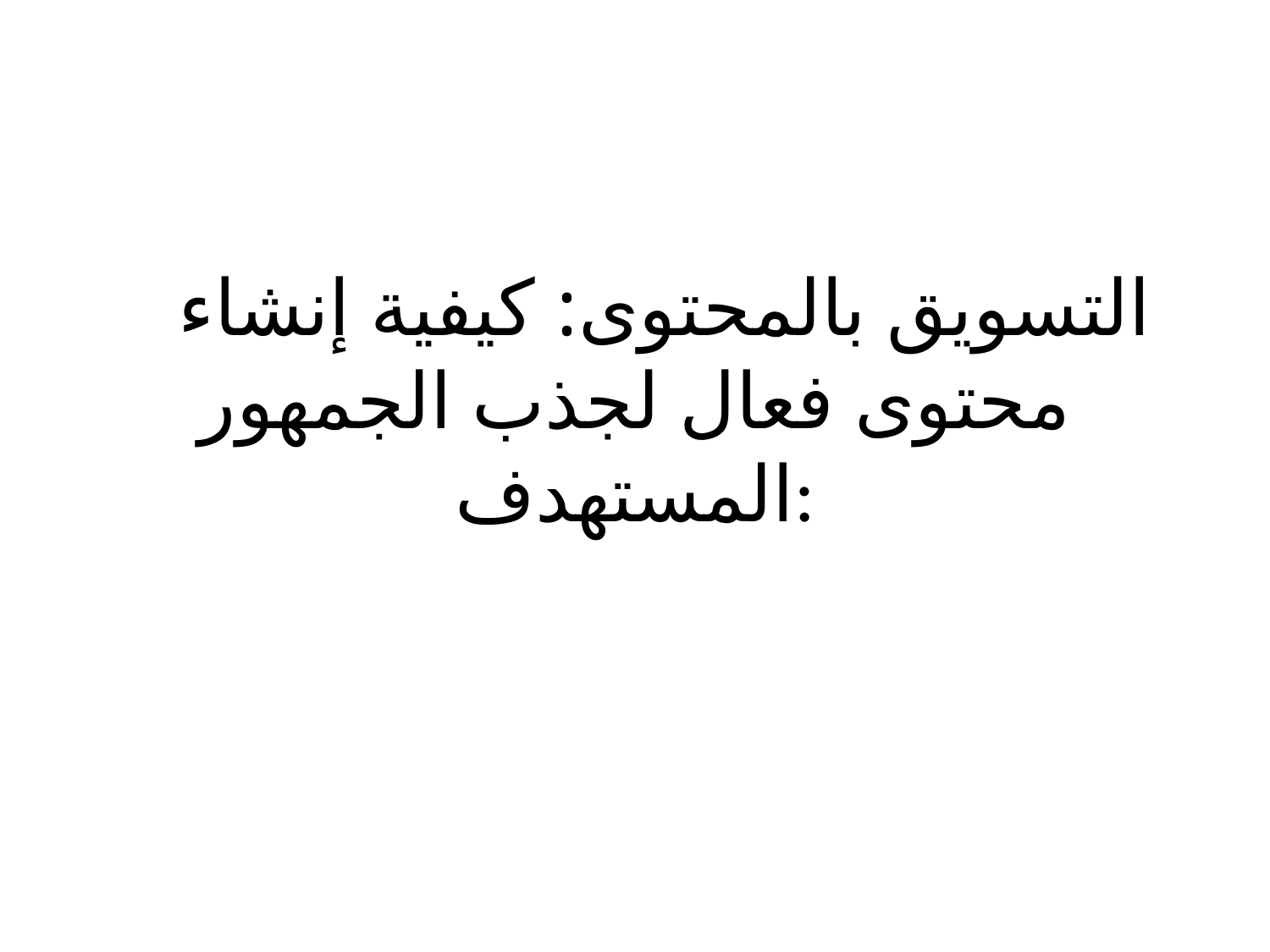

# التسويق بالمحتوى: كيفية إنشاء محتوى فعال لجذب الجمهور المستهدف: